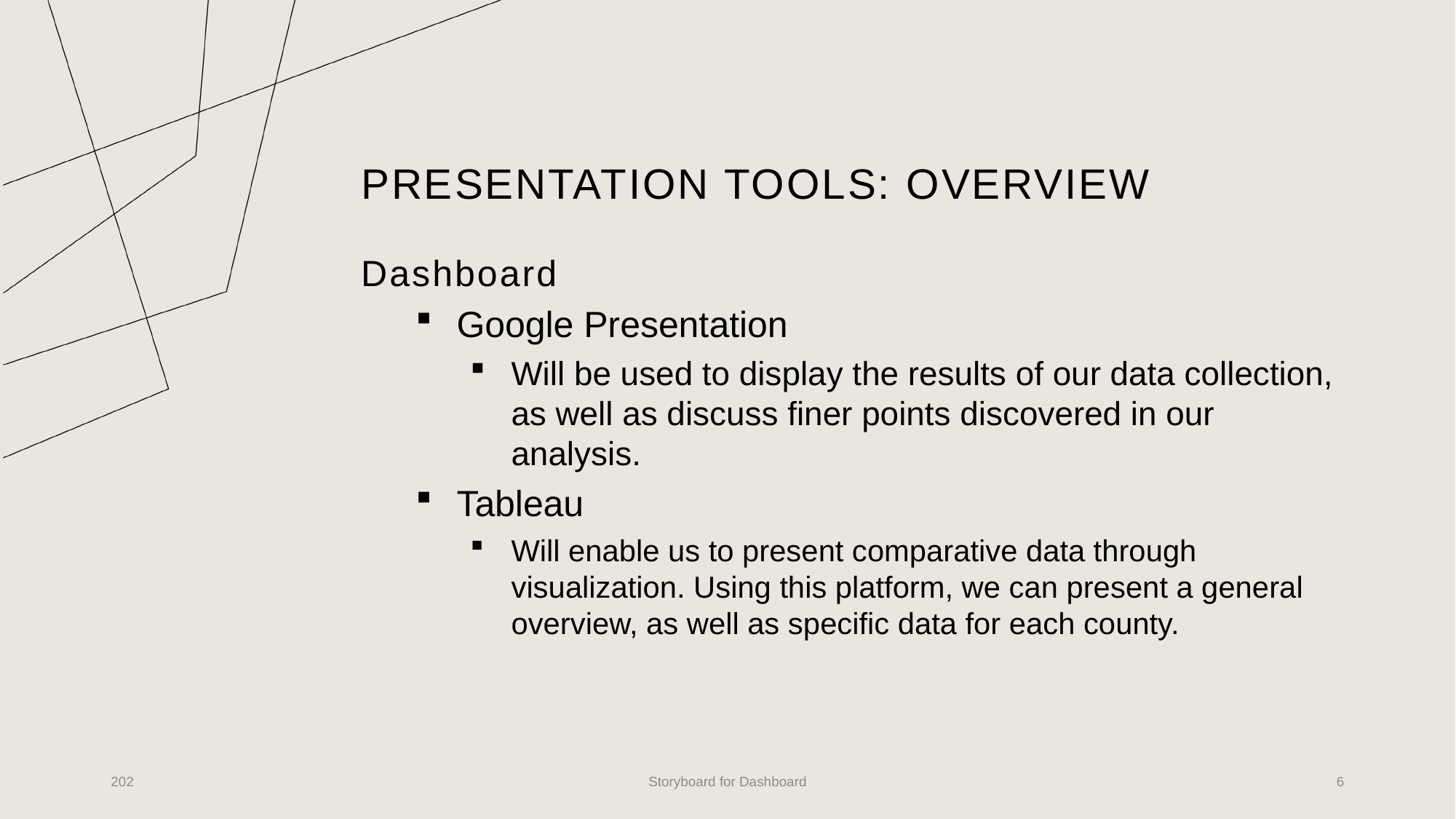

# Presentation Tools: Overview
Dashboard
Google Presentation
Will be used to display the results of our data collection, as well as discuss finer points discovered in our analysis.
Tableau
Will enable us to present comparative data through visualization. Using this platform, we can present a general overview, as well as specific data for each county.

202
Storyboard for Dashboard
6